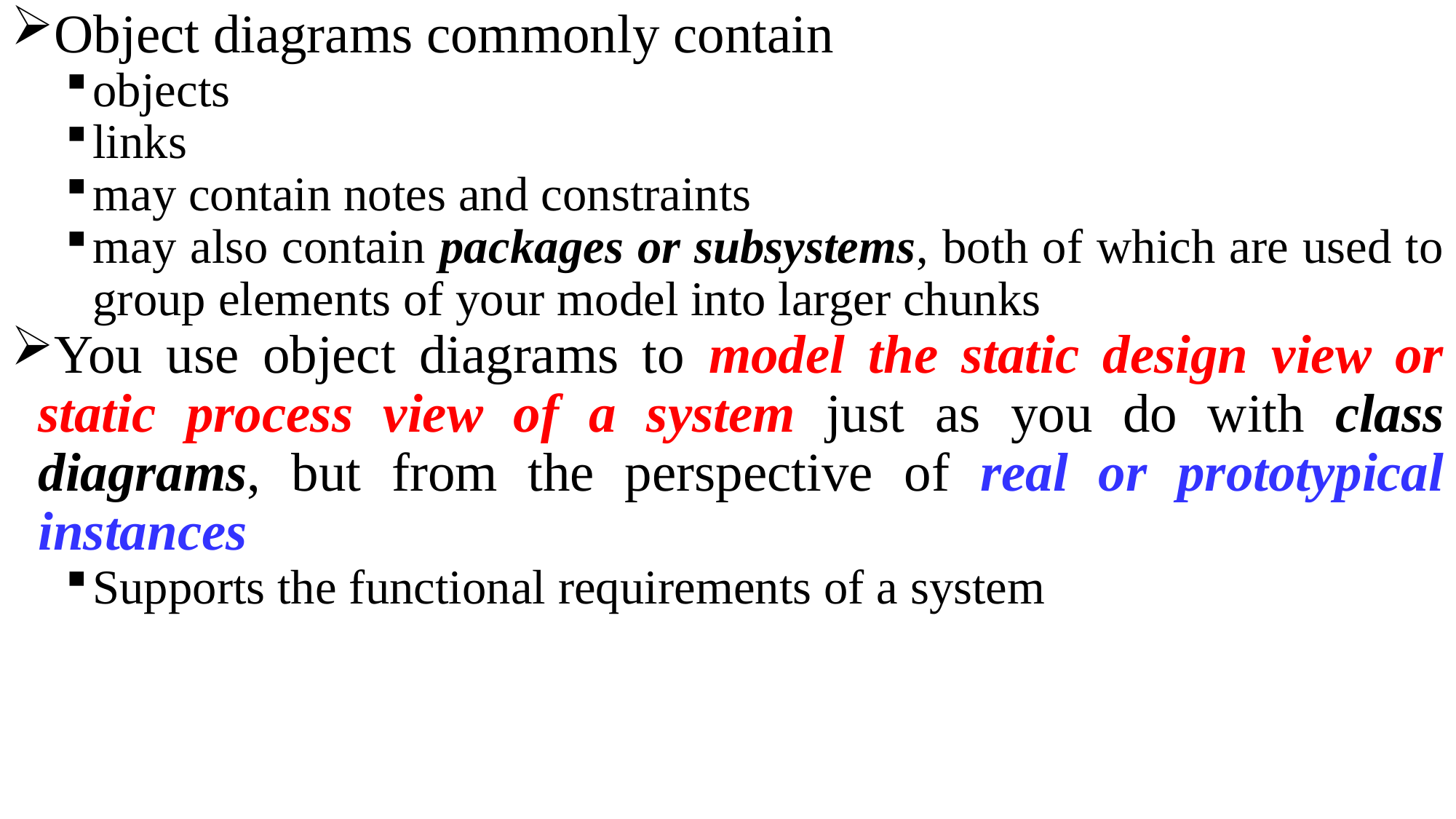

Object diagrams commonly contain
objects
links
may contain notes and constraints
may also contain packages or subsystems, both of which are used to group elements of your model into larger chunks
You use object diagrams to model the static design view or static process view of a system just as you do with class diagrams, but from the perspective of real or prototypical instances
Supports the functional requirements of a system
43